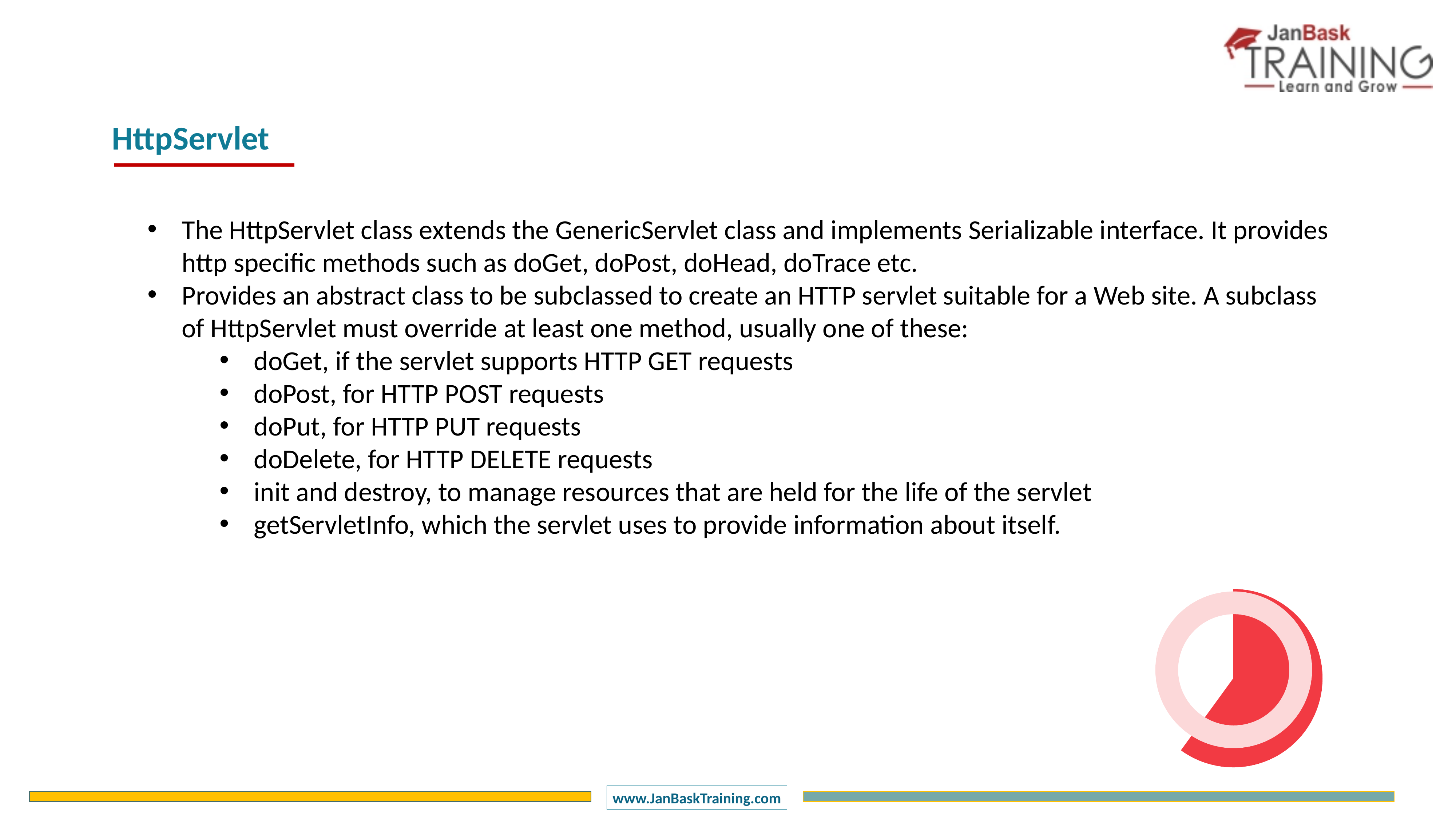

HttpServlet

The HttpServlet class extends the GenericServlet class and implements Serializable interface. It provides http specific methods such as doGet, doPost, doHead, doTrace etc.
Provides an abstract class to be subclassed to create an HTTP servlet suitable for a Web site. A subclass of HttpServlet must override at least one method, usually one of these:
doGet, if the servlet supports HTTP GET requests
doPost, for HTTP POST requests
doPut, for HTTP PUT requests
doDelete, for HTTP DELETE requests
init and destroy, to manage resources that are held for the life of the servlet
getServletInfo, which the servlet uses to provide information about itself.

### Chart

| Category | Sales |
|---|---|
| 1 Q | 60.0 |
| 2 Q | 40.0 |